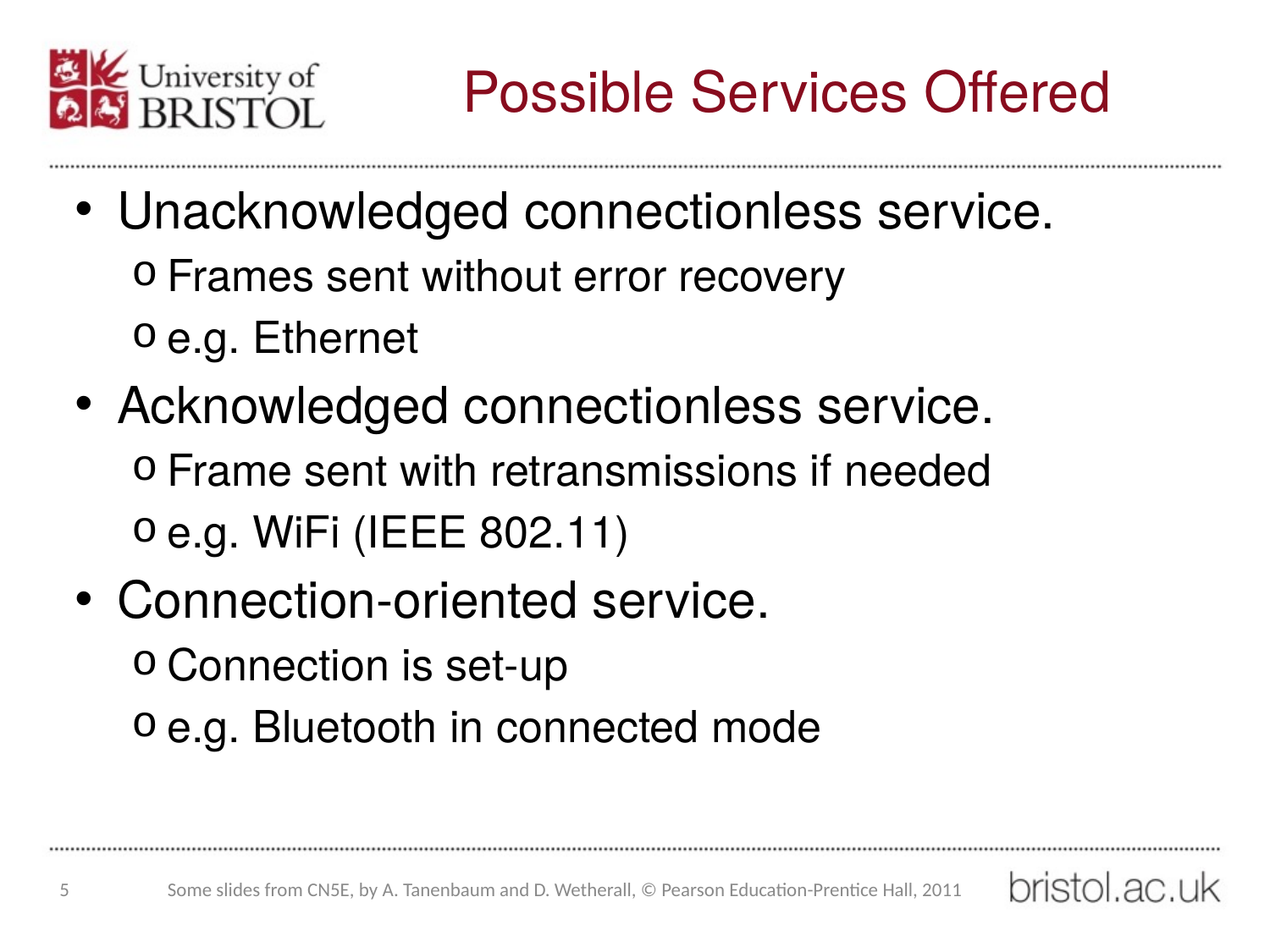

# Possible Services Offered
Unacknowledged connectionless service.
Frames sent without error recovery
e.g. Ethernet
Acknowledged connectionless service.
Frame sent with retransmissions if needed
e.g. WiFi (IEEE 802.11)
Connection-oriented service.
Connection is set-up
e.g. Bluetooth in connected mode
5
Some slides from CN5E, by A. Tanenbaum and D. Wetherall, © Pearson Education-Prentice Hall, 2011